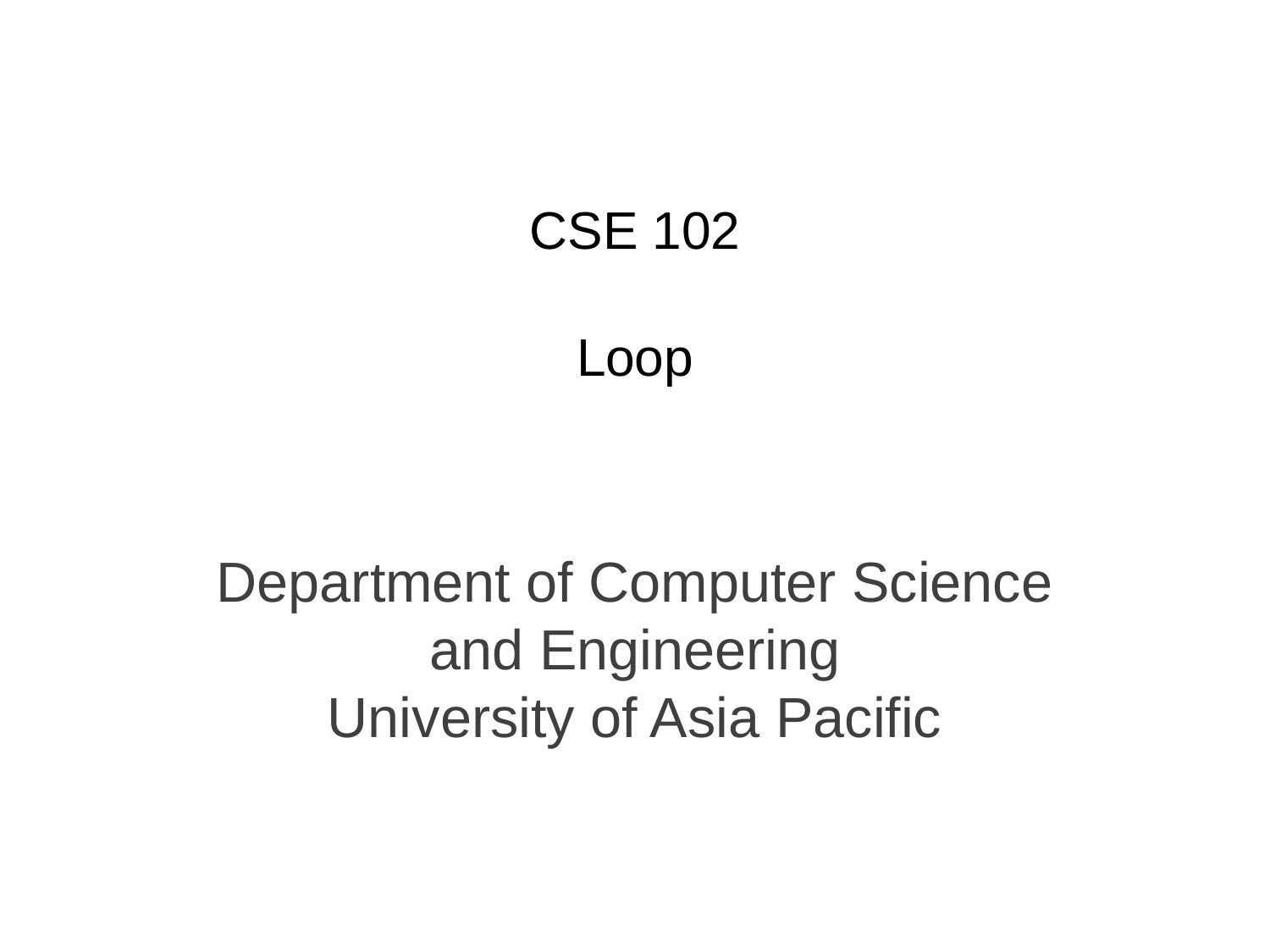

# CSE 102
​
​Loop
Department of Computer Science and Engineering
University of Asia Pacific